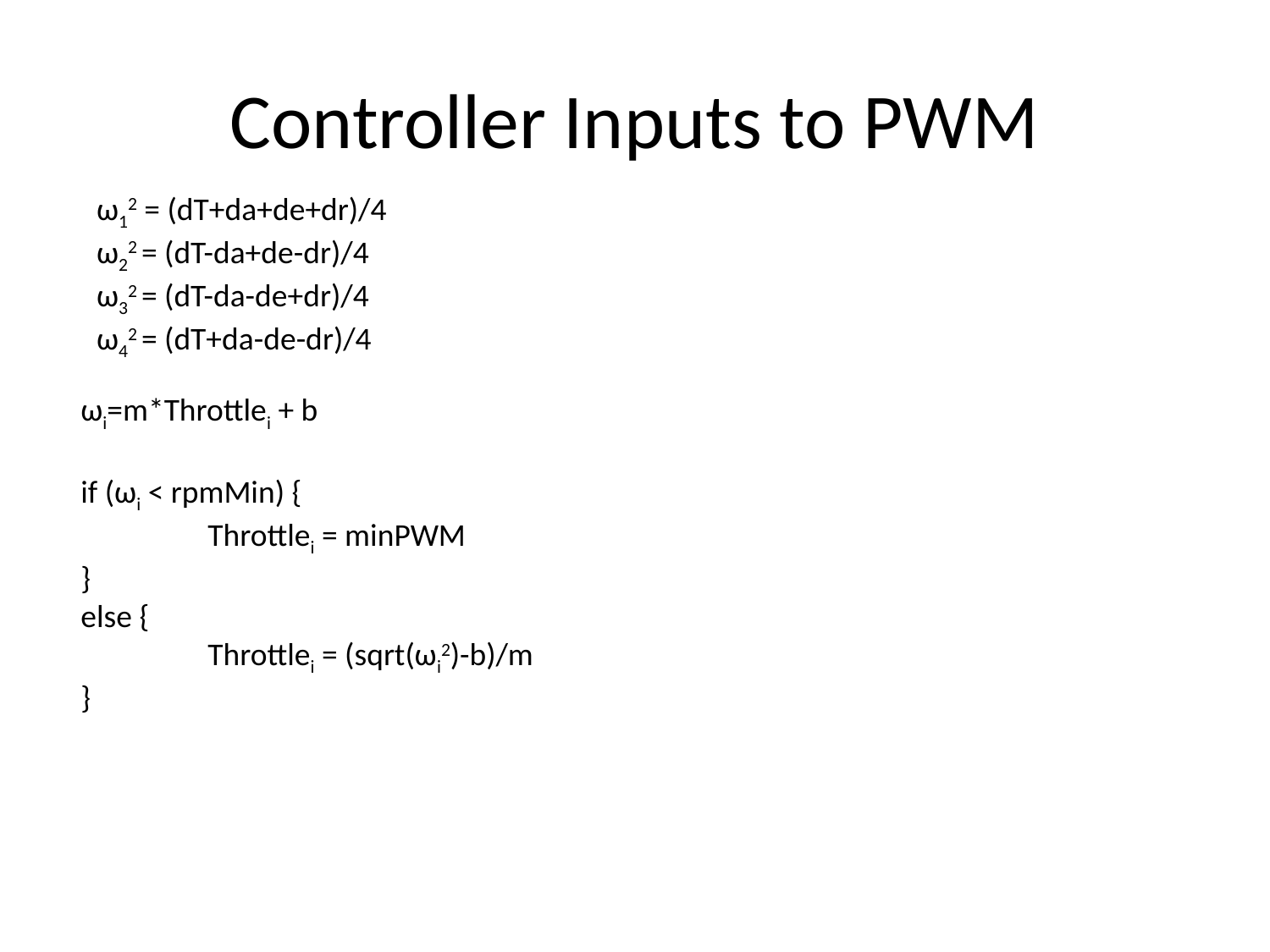

# Controller Inputs to PWM
ω12 = (dT+da+de+dr)/4
ω22 = (dT-da+de-dr)/4
ω32 = (dT-da-de+dr)/4
ω42 = (dT+da-de-dr)/4
ωi=m*Throttlei + b

if (ωi < rpmMin) {
	Throttlei = minPWM
}
else {
	Throttlei = (sqrt(ωi2)-b)/m
}